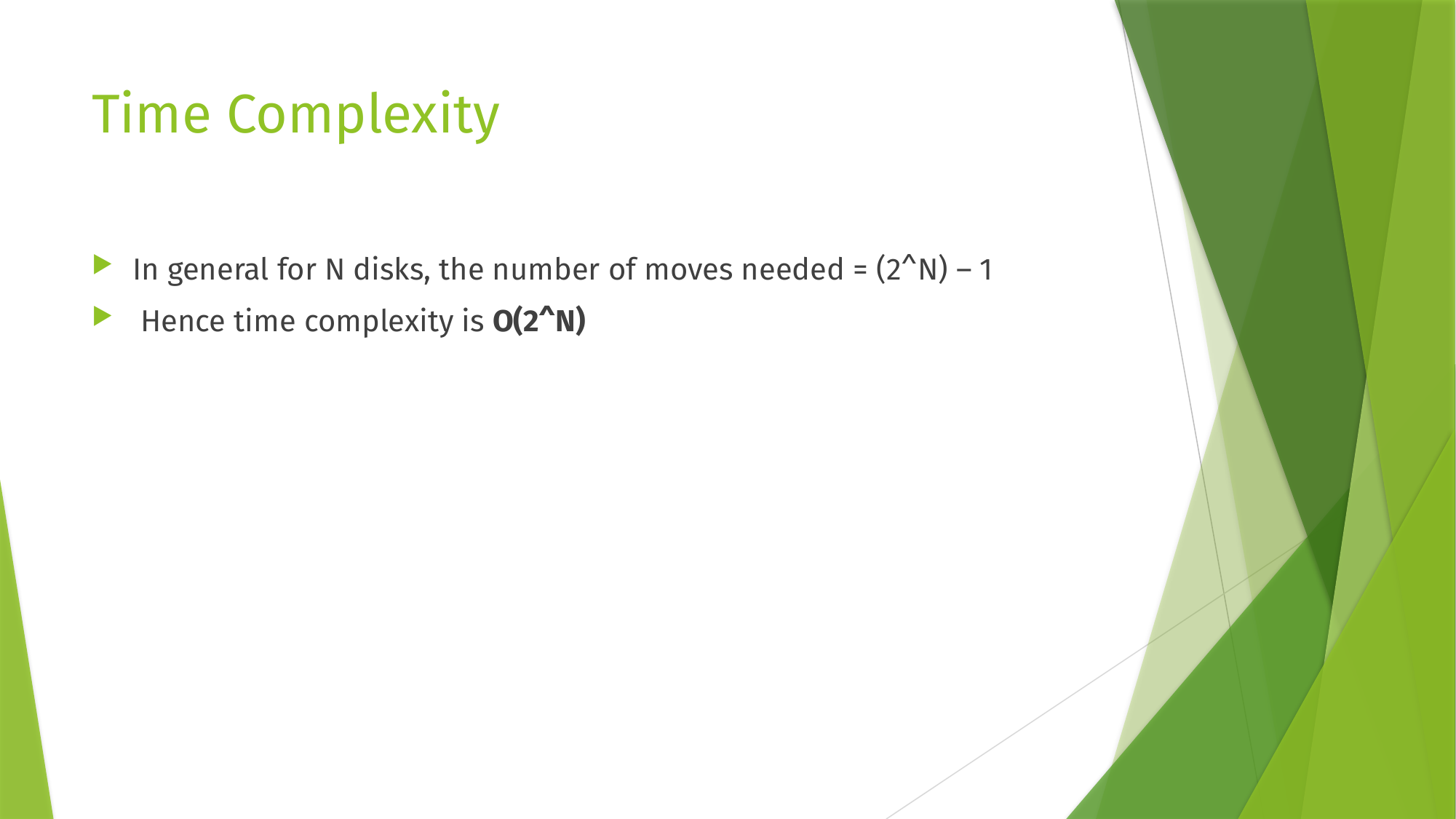

# Time Complexity
In general for N disks, the number of moves needed = (2^N) – 1
 Hence time complexity is O(2^N)